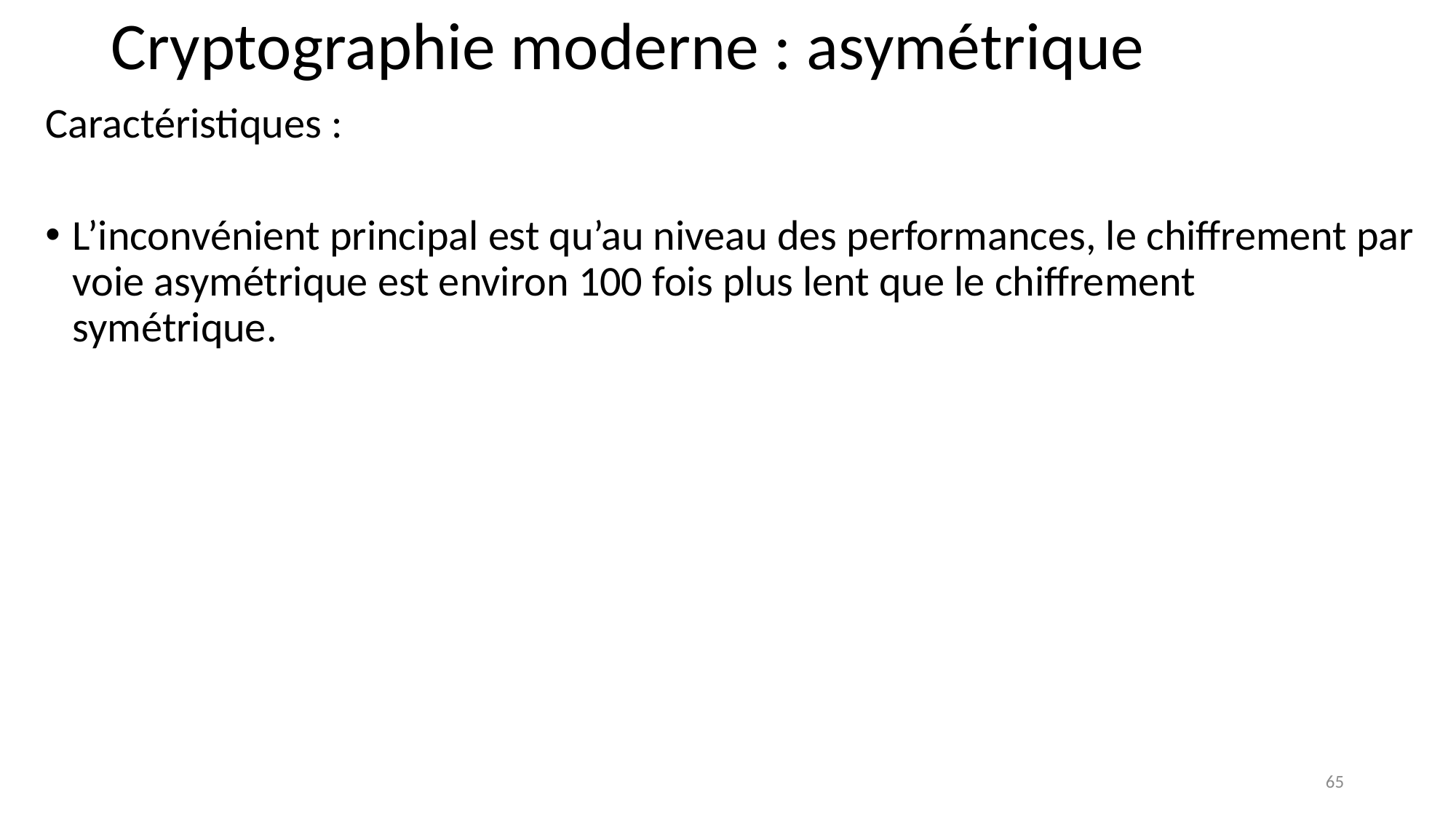

# Cryptographie moderne : asymétrique
Caractéristiques :
L’inconvénient principal est qu’au niveau des performances, le chiffrement par voie asymétrique est environ 100 fois plus lent que le chiffrement
symétrique.
65